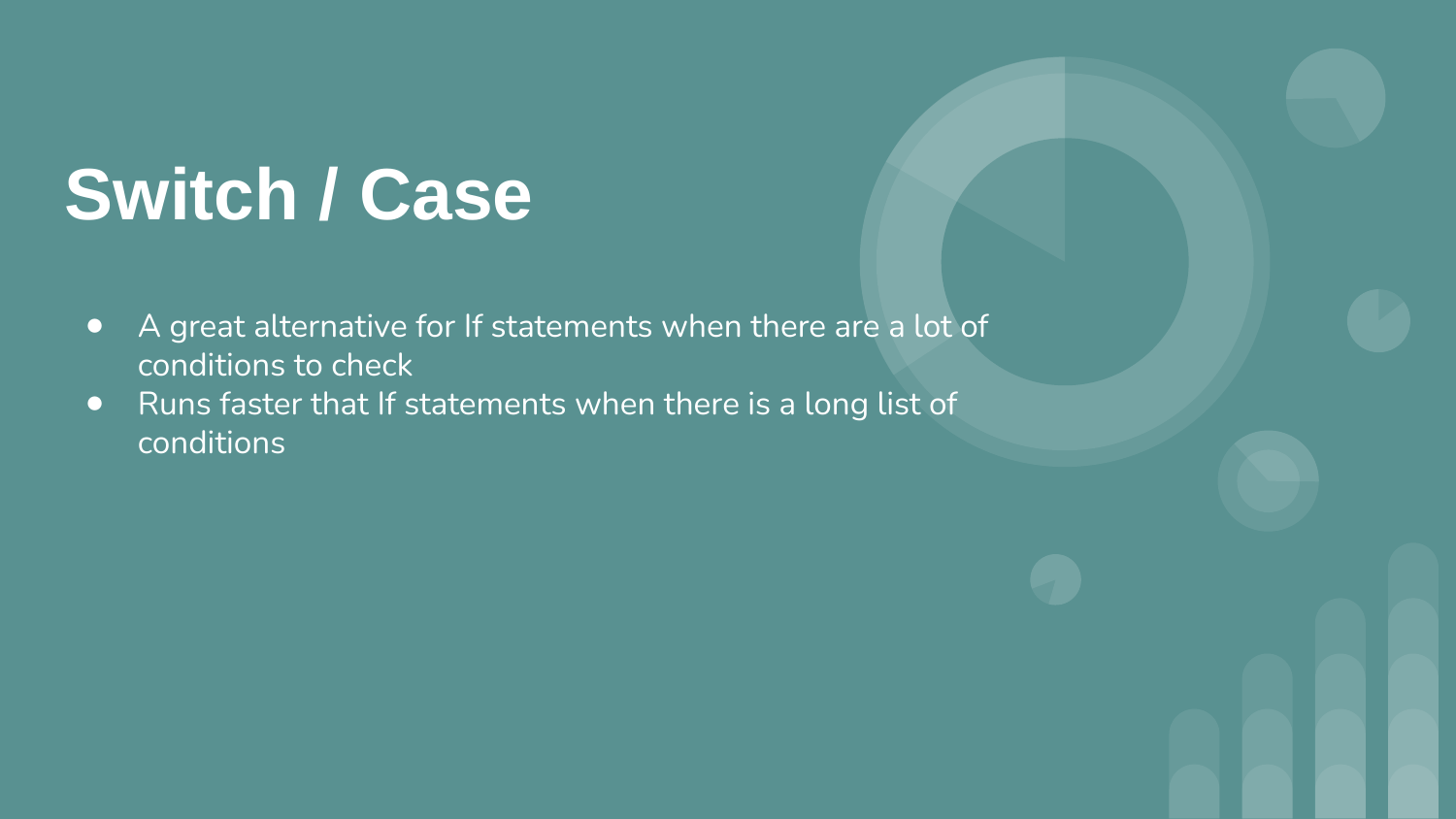

# Switch / Case
A great alternative for If statements when there are a lot of conditions to check
Runs faster that If statements when there is a long list of conditions